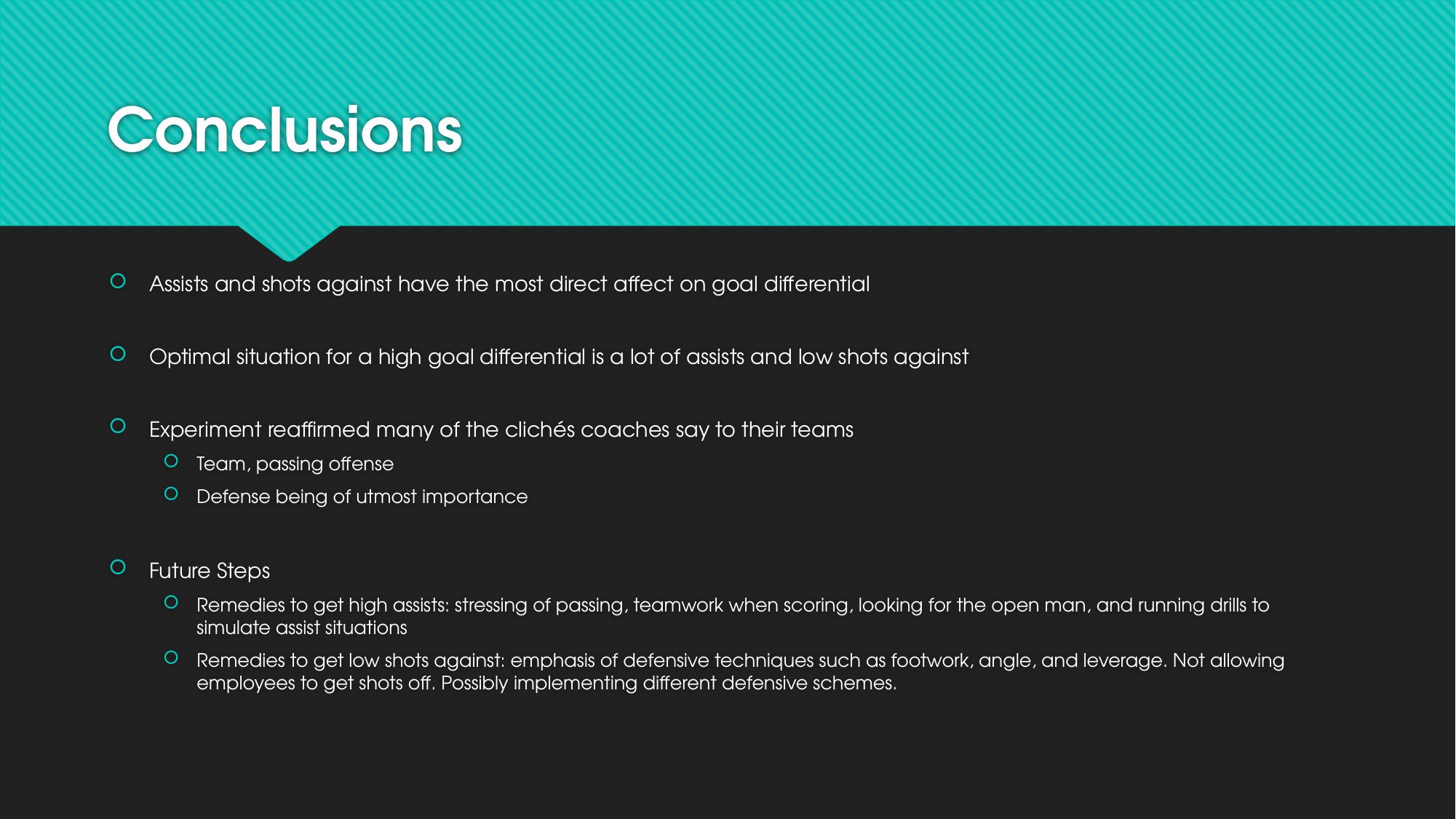

# Conclusions
Assists and shots against have the most direct affect on goal differential

Optimal situation for a high goal differential is a lot of assists and low shots against

Experiment reaffirmed many of the clichés coaches say to their teams
Team, passing offense
Defense being of utmost importance

Future Steps
Remedies to get high assists: stressing of passing, teamwork when scoring, looking for the open man, and running drills to simulate assist situations
Remedies to get low shots against: emphasis of defensive techniques such as footwork, angle, and leverage. Not allowing employees to get shots off. Possibly implementing different defensive schemes.